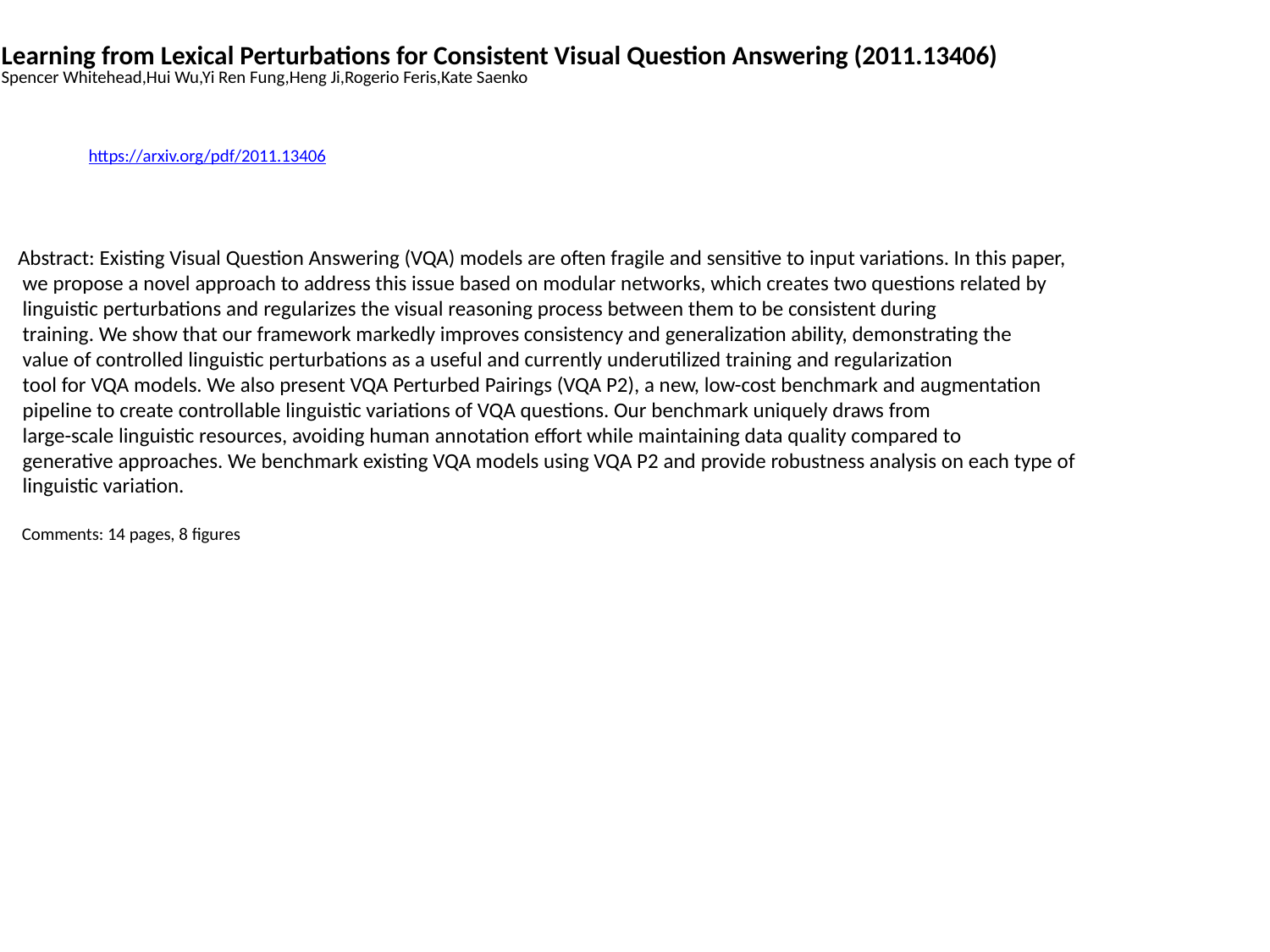

Learning from Lexical Perturbations for Consistent Visual Question Answering (2011.13406)
Spencer Whitehead,Hui Wu,Yi Ren Fung,Heng Ji,Rogerio Feris,Kate Saenko

https://arxiv.org/pdf/2011.13406

Abstract: Existing Visual Question Answering (VQA) models are often fragile and sensitive to input variations. In this paper,
 we propose a novel approach to address this issue based on modular networks, which creates two questions related by
 linguistic perturbations and regularizes the visual reasoning process between them to be consistent during
 training. We show that our framework markedly improves consistency and generalization ability, demonstrating the
 value of controlled linguistic perturbations as a useful and currently underutilized training and regularization
 tool for VQA models. We also present VQA Perturbed Pairings (VQA P2), a new, low-cost benchmark and augmentation
 pipeline to create controllable linguistic variations of VQA questions. Our benchmark uniquely draws from
 large-scale linguistic resources, avoiding human annotation effort while maintaining data quality compared to
 generative approaches. We benchmark existing VQA models using VQA P2 and provide robustness analysis on each type of
 linguistic variation.
 Comments: 14 pages, 8 figures